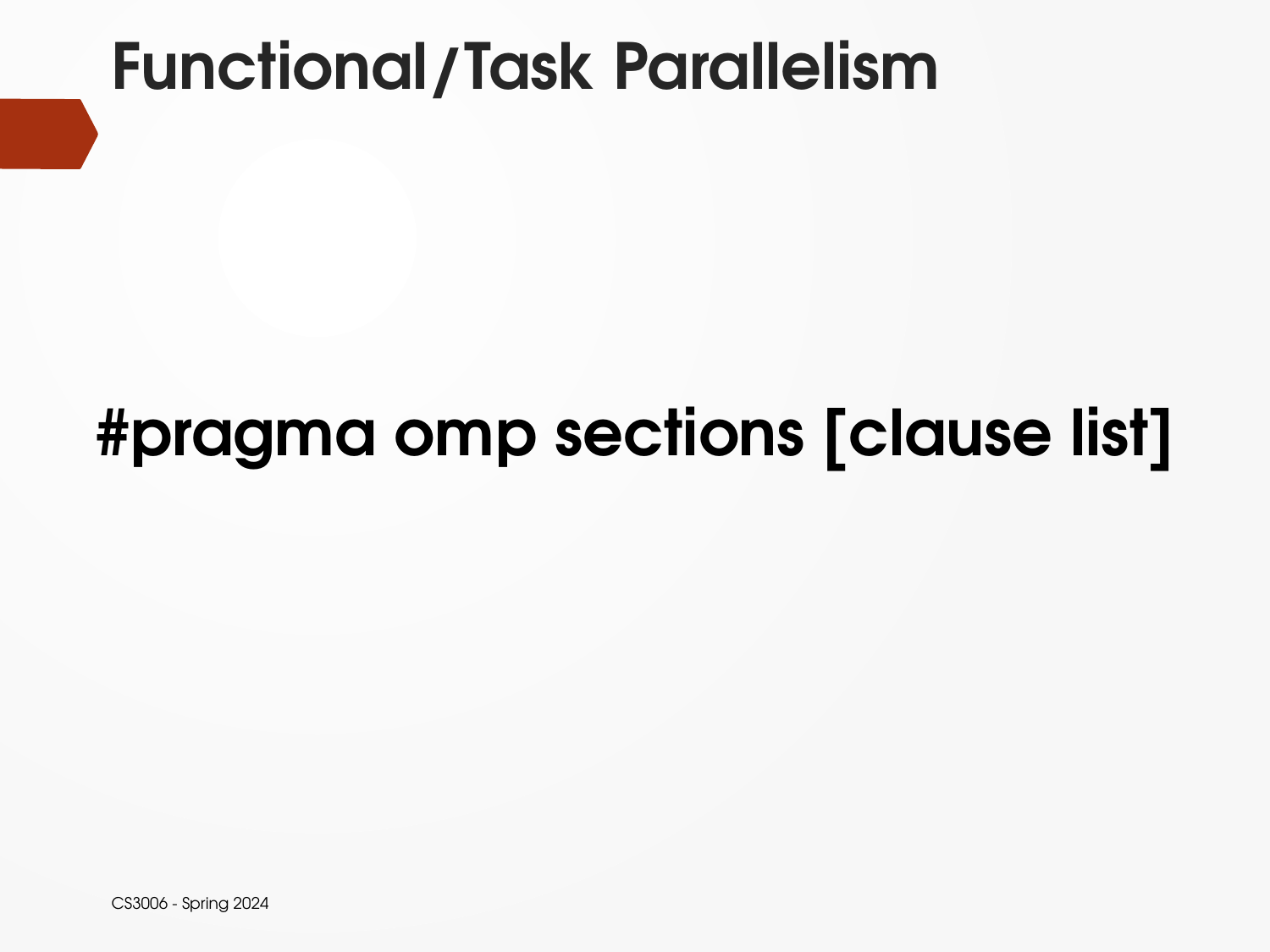

# Functional/Task Parallelism
#pragma omp sections [clause list]
CS3006 - Spring 2024